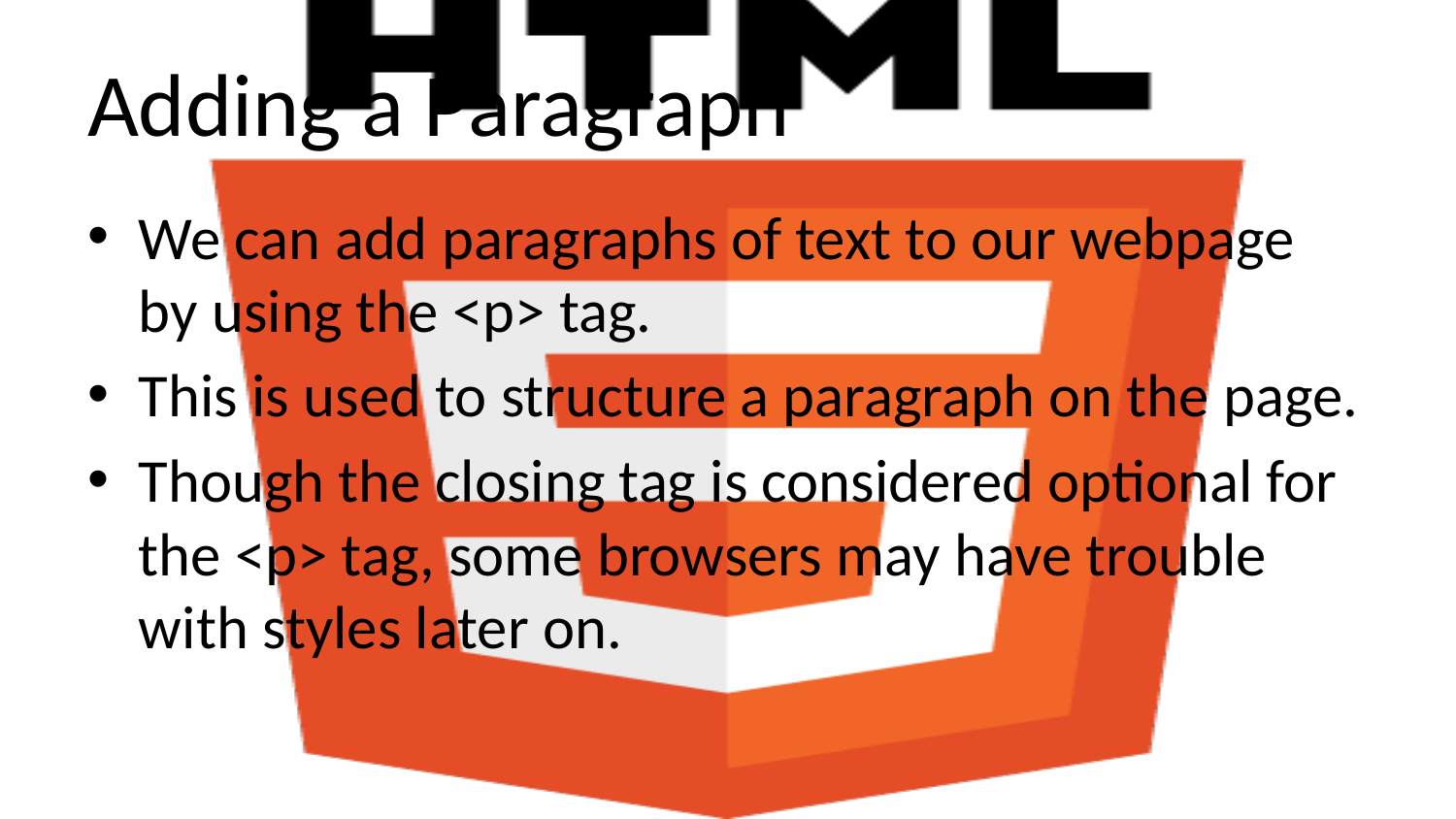

# Adding a Paragraph
We can add paragraphs of text to our webpage by using the <p> tag.
This is used to structure a paragraph on the page.
Though the closing tag is considered optional for the <p> tag, some browsers may have trouble with styles later on.